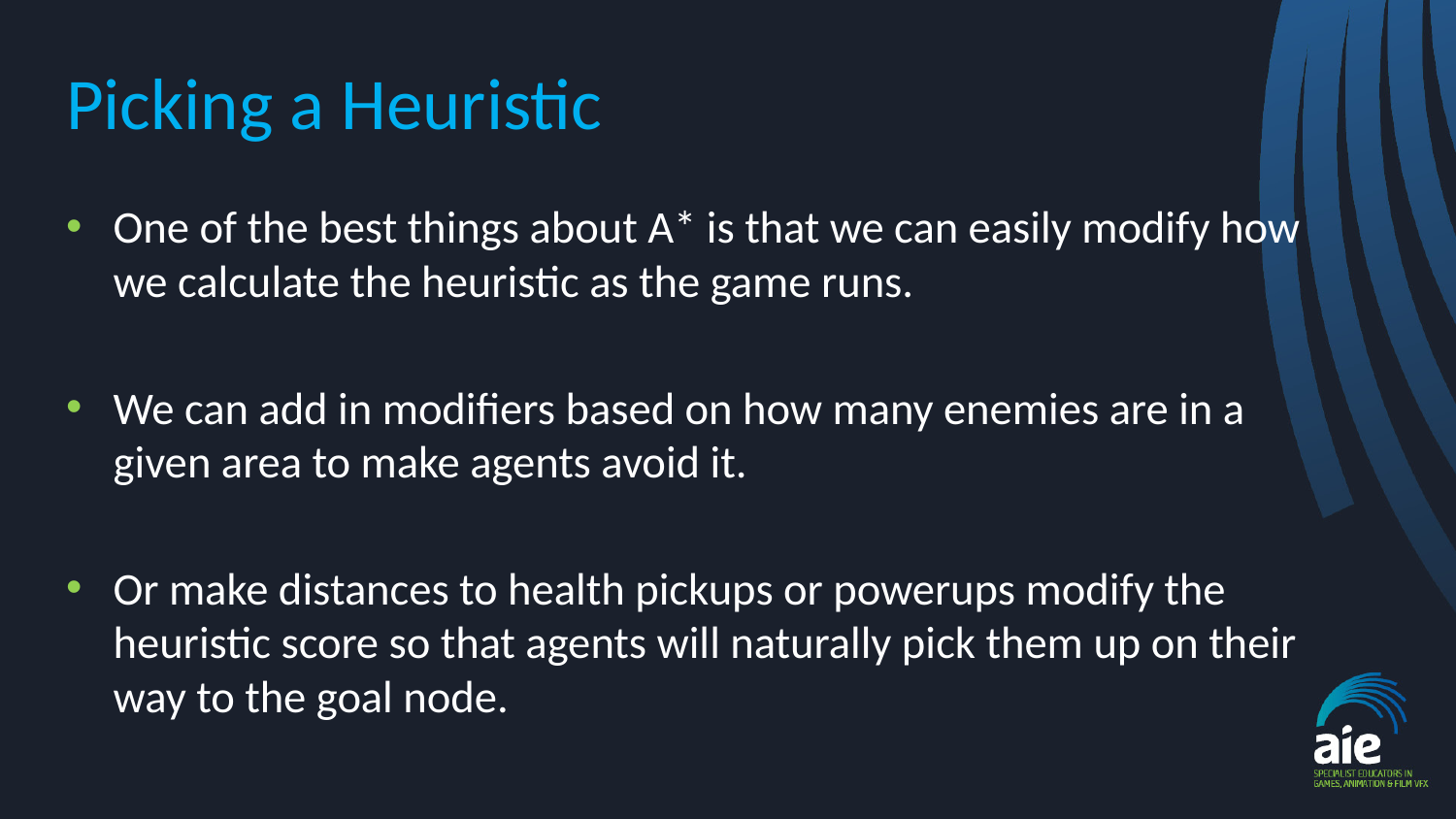

# Picking a Heuristic
One of the best things about A* is that we can easily modify how we calculate the heuristic as the game runs.

We can add in modifiers based on how many enemies are in a given area to make agents avoid it.

Or make distances to health pickups or powerups modify the heuristic score so that agents will naturally pick them up on their way to the goal node.